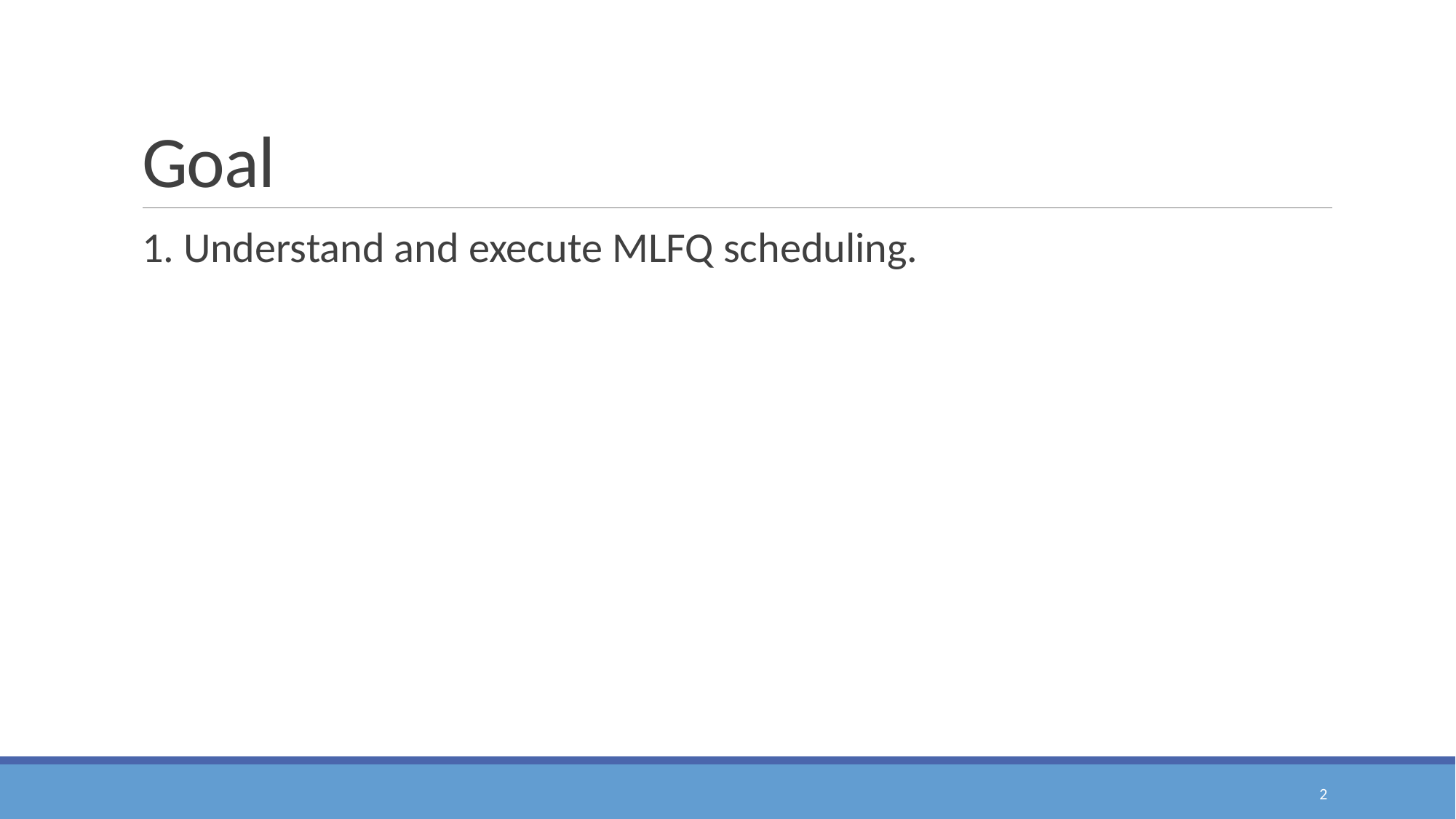

# Goal
1. Understand and execute MLFQ scheduling.
2